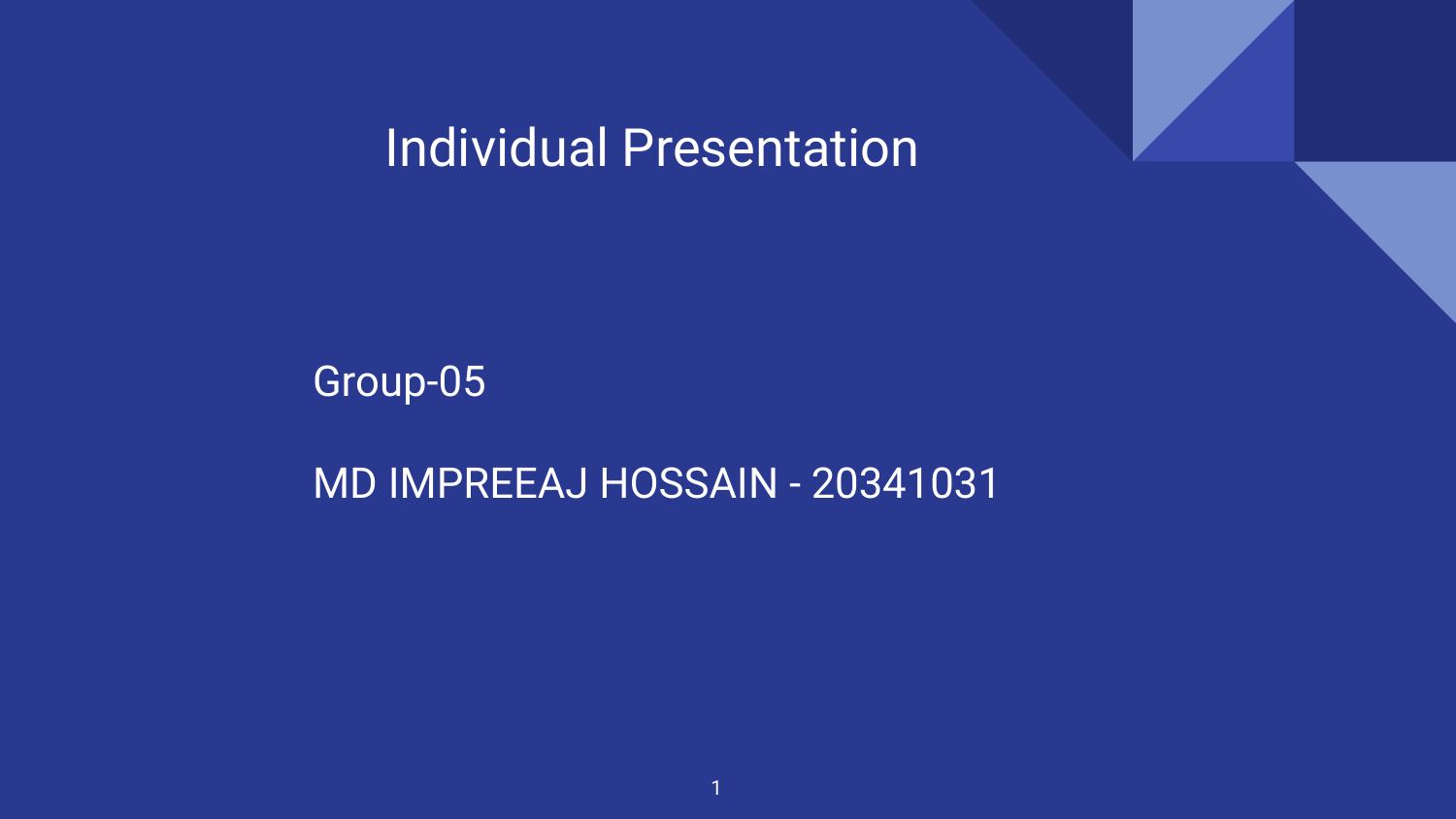

# Individual Presentation
Group-05
MD IMPREEAJ HOSSAIN - 20341031

1